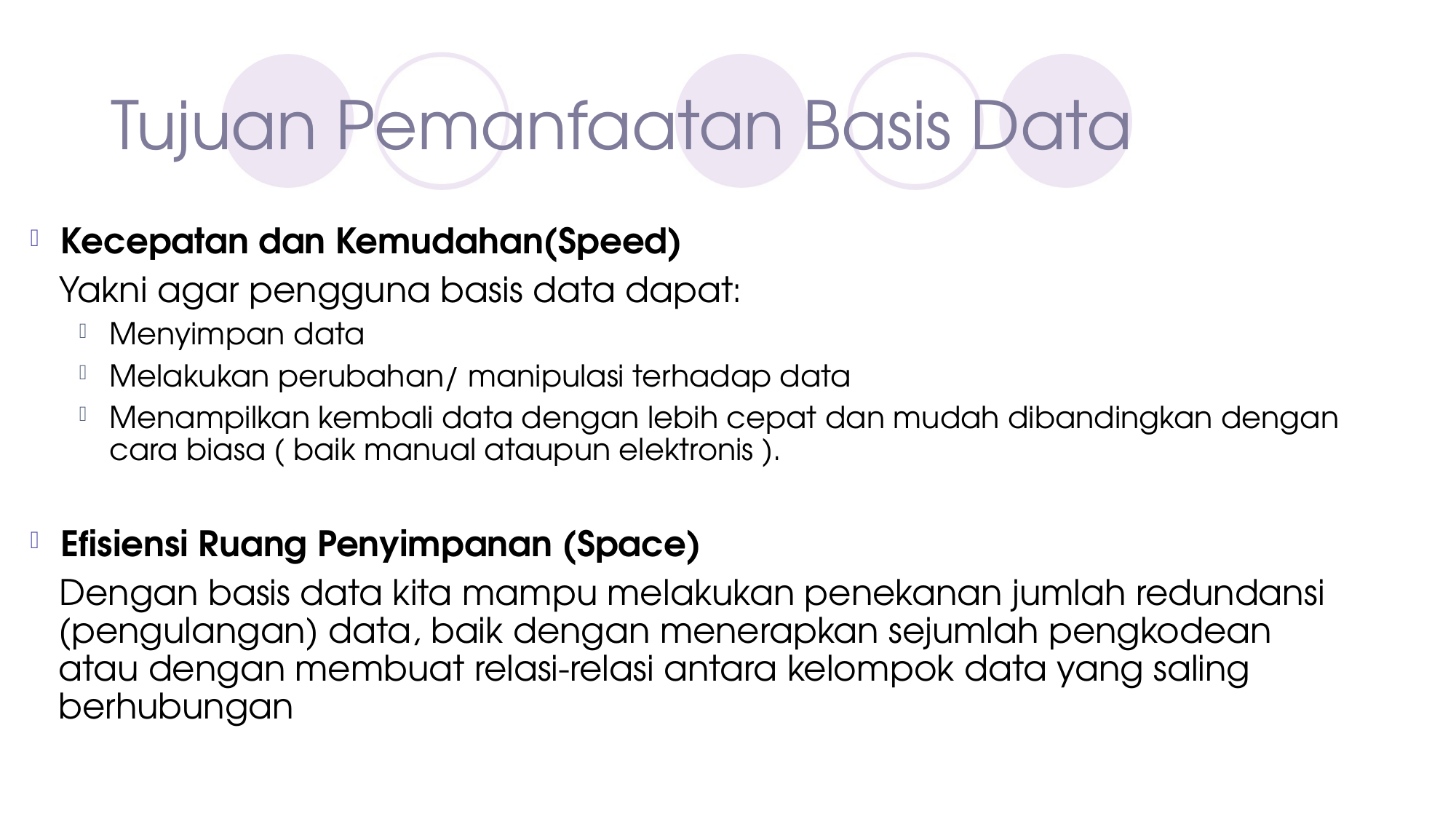

# Tujuan Pemanfaatan Basis Data
Kecepatan dan Kemudahan(Speed)
   Yakni agar pengguna basis data dapat:
Menyimpan data
Melakukan perubahan/ manipulasi terhadap data
Menampilkan kembali data dengan lebih cepat dan mudah dibandingkan dengan cara biasa ( baik manual ataupun elektronis ).

Efisiensi Ruang Penyimpanan (Space)
   Dengan basis data kita mampu melakukan penekanan jumlah redundansi (pengulangan) data, baik dengan menerapkan sejumlah pengkodean atau dengan membuat relasi-relasi antara kelompok data yang saling berhubungan